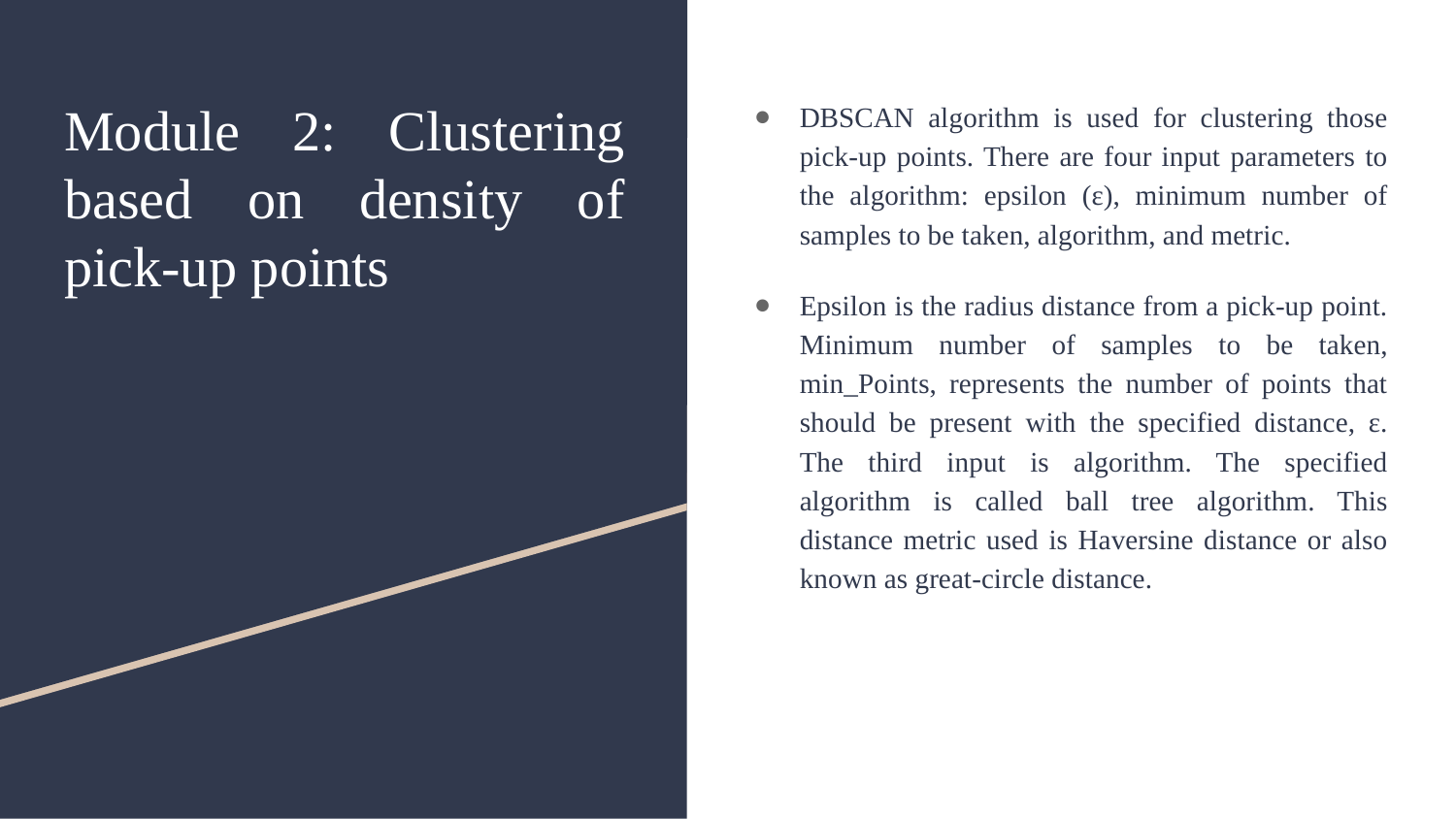

# Module 2: Clustering based on density of pick-up points
DBSCAN algorithm is used for clustering those pick-up points. There are four input parameters to the algorithm: epsilon (ε), minimum number of samples to be taken, algorithm, and metric.
Epsilon is the radius distance from a pick-up point. Minimum number of samples to be taken, min_Points, represents the number of points that should be present with the specified distance, ε. The third input is algorithm. The specified algorithm is called ball tree algorithm. This distance metric used is Haversine distance or also known as great-circle distance.